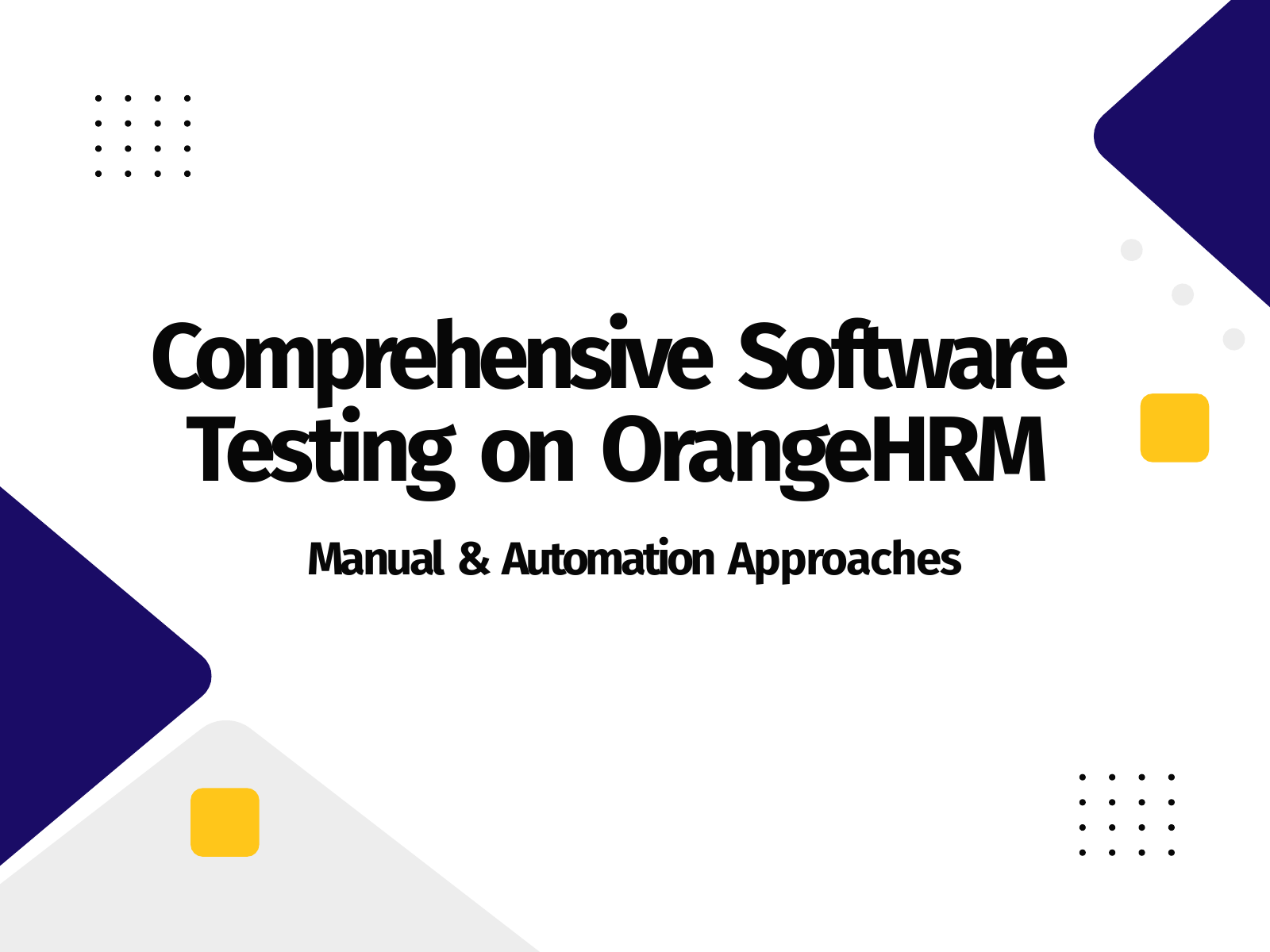

Comprehensive Software
Testing on OrangeHRM
Manual & Automation Approaches